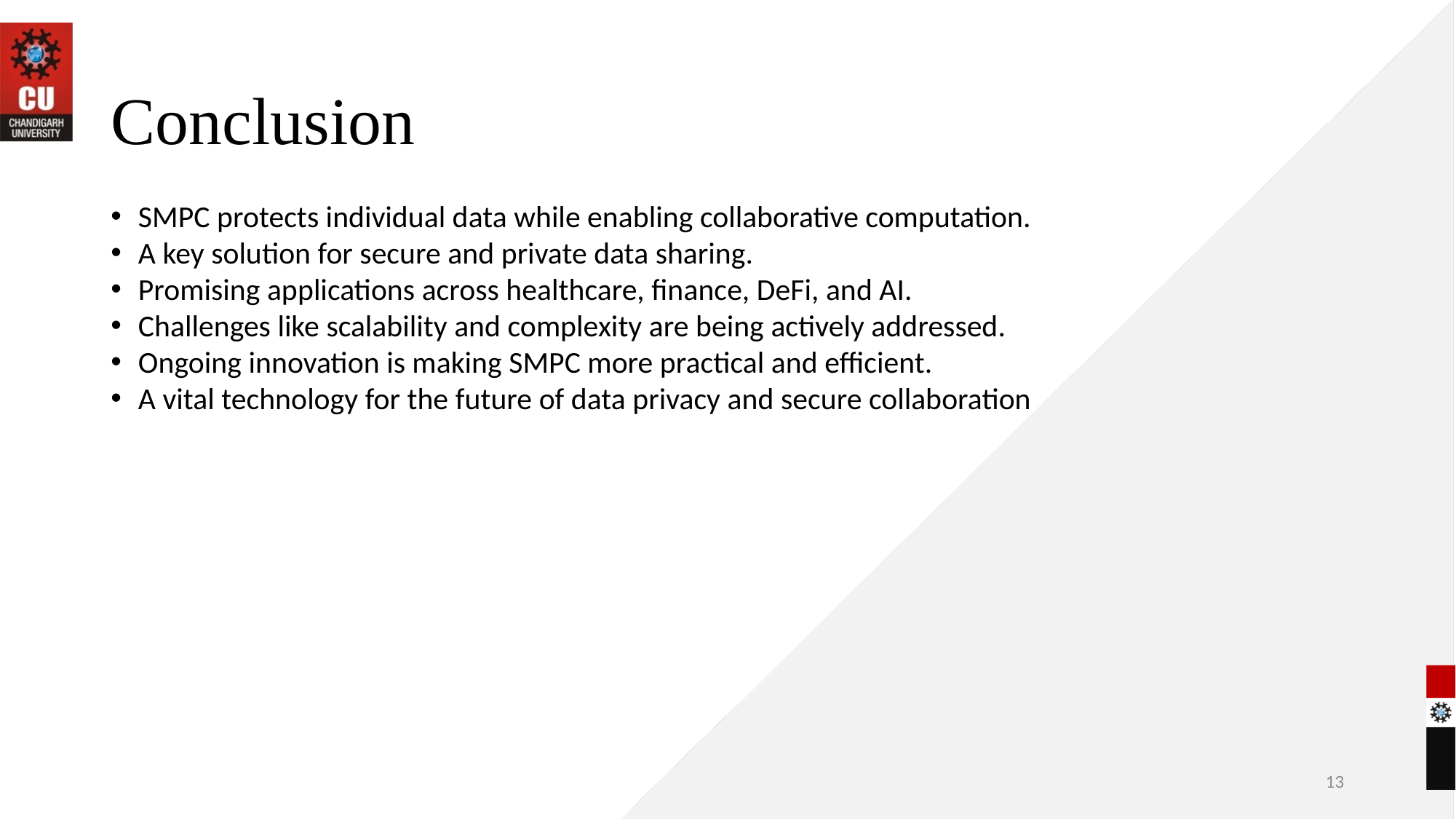

# Conclusion
SMPC protects individual data while enabling collaborative computation.
A key solution for secure and private data sharing.
Promising applications across healthcare, finance, DeFi, and AI.
Challenges like scalability and complexity are being actively addressed.
Ongoing innovation is making SMPC more practical and efficient.
A vital technology for the future of data privacy and secure collaboration
13